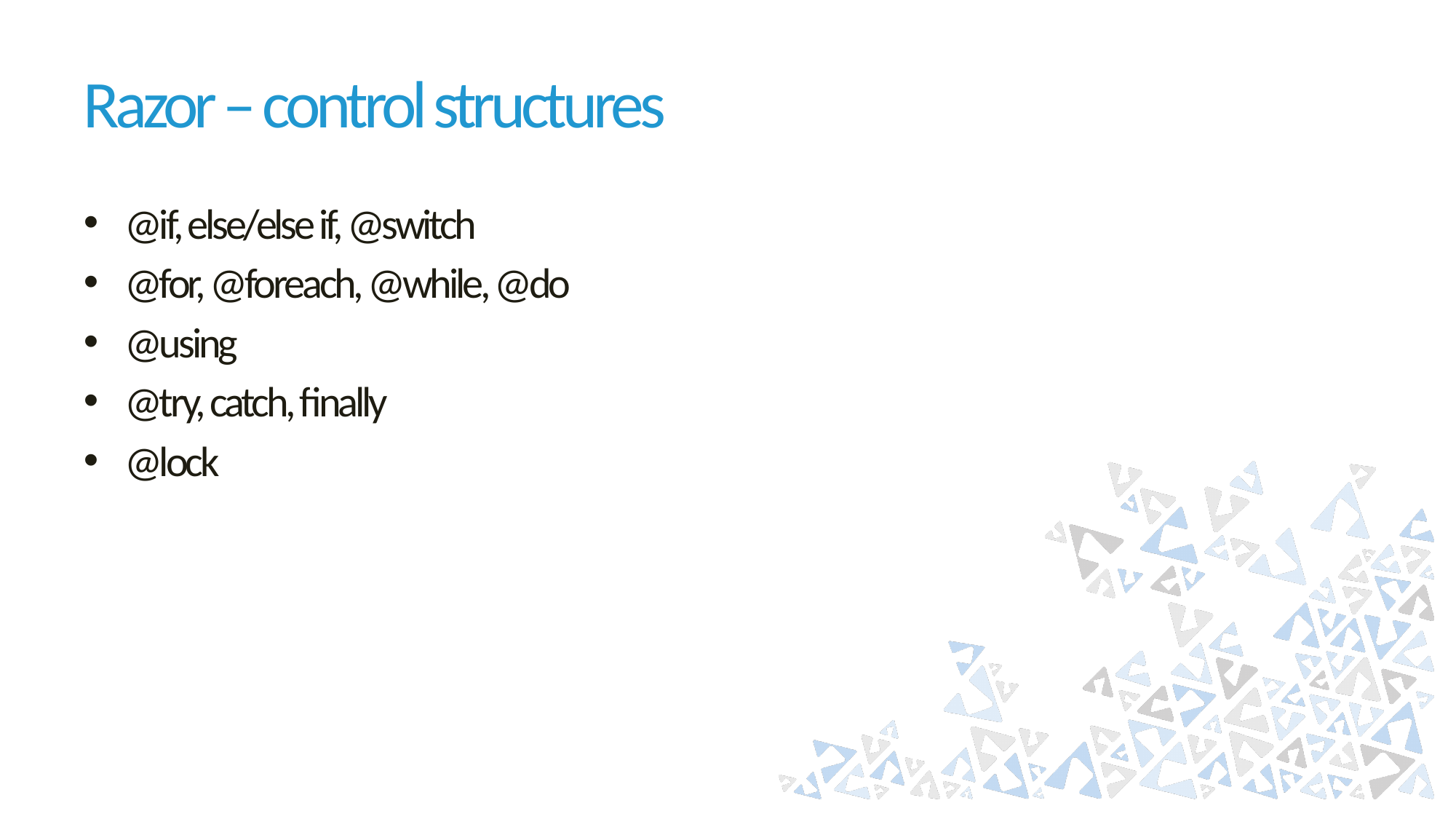

# Razor – control structures
@if, else/else if, @switch
@for, @foreach, @while, @do
@using
@try, catch, finally
@lock